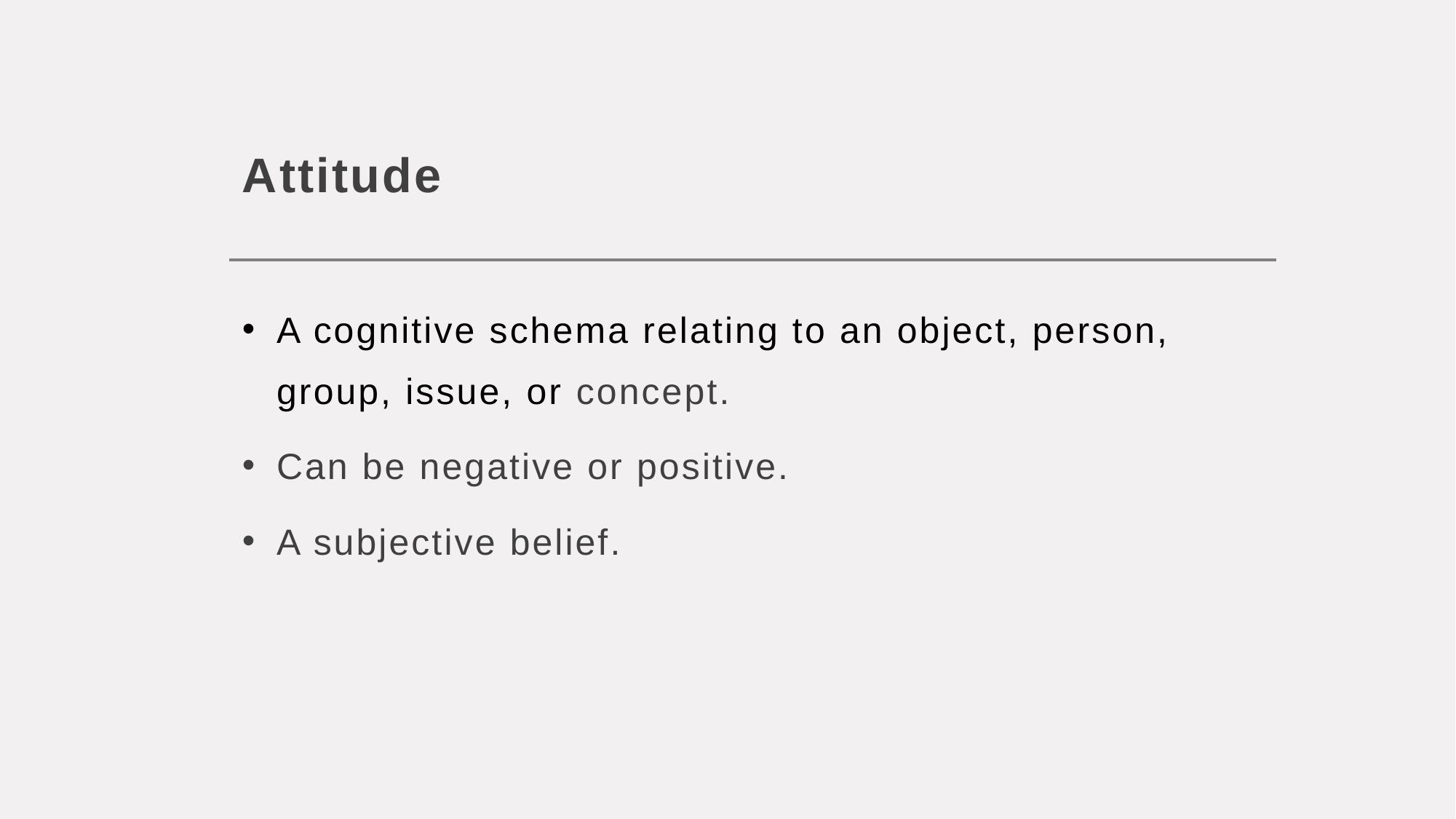

# Attitude
A cognitive schema relating to an object, person, group, issue, or concept.
Can be negative or positive.
A subjective belief.